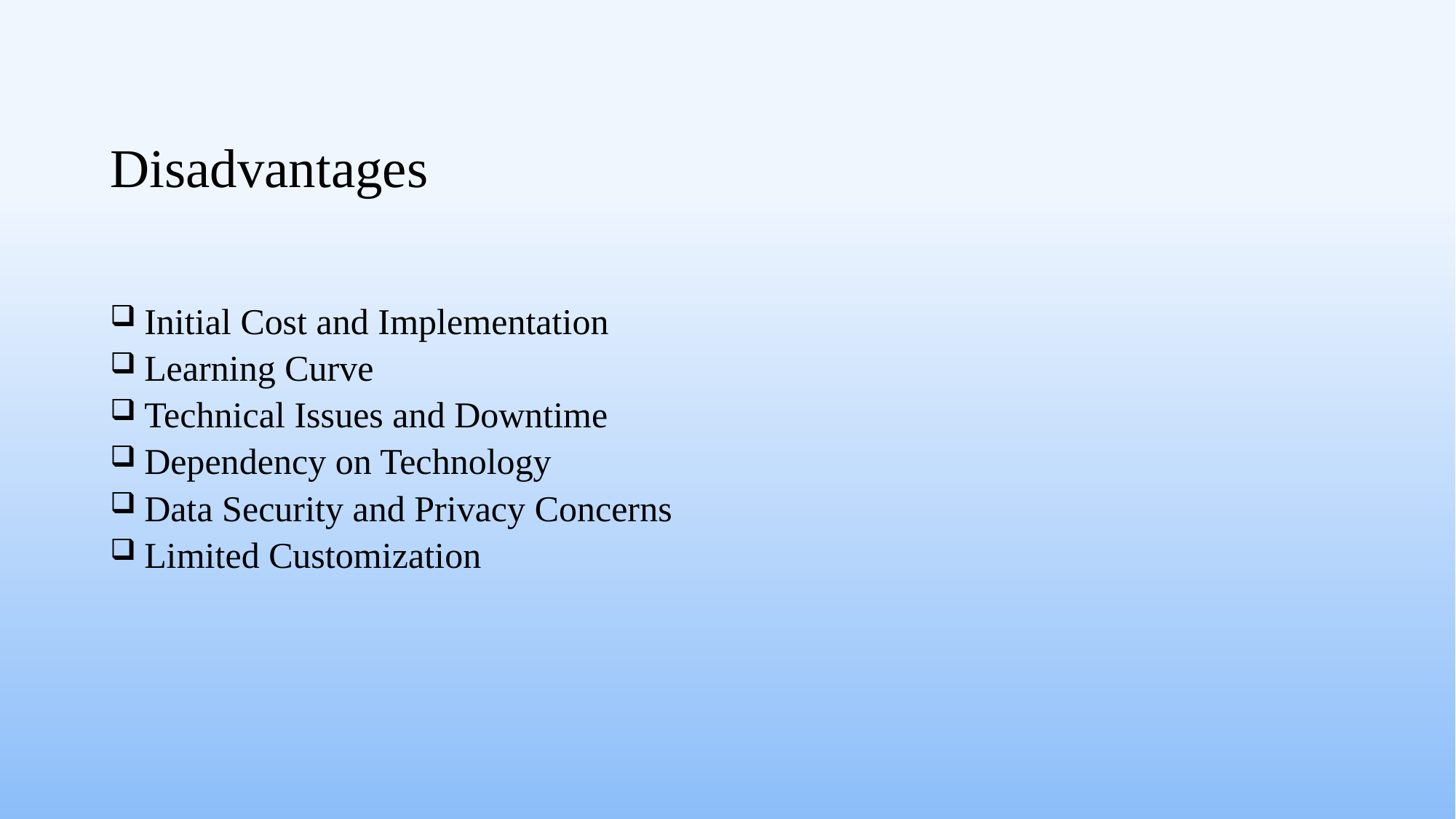

# Disadvantages
Initial Cost and Implementation
Learning Curve
Technical Issues and Downtime
Dependency on Technology
Data Security and Privacy Concerns
Limited Customization